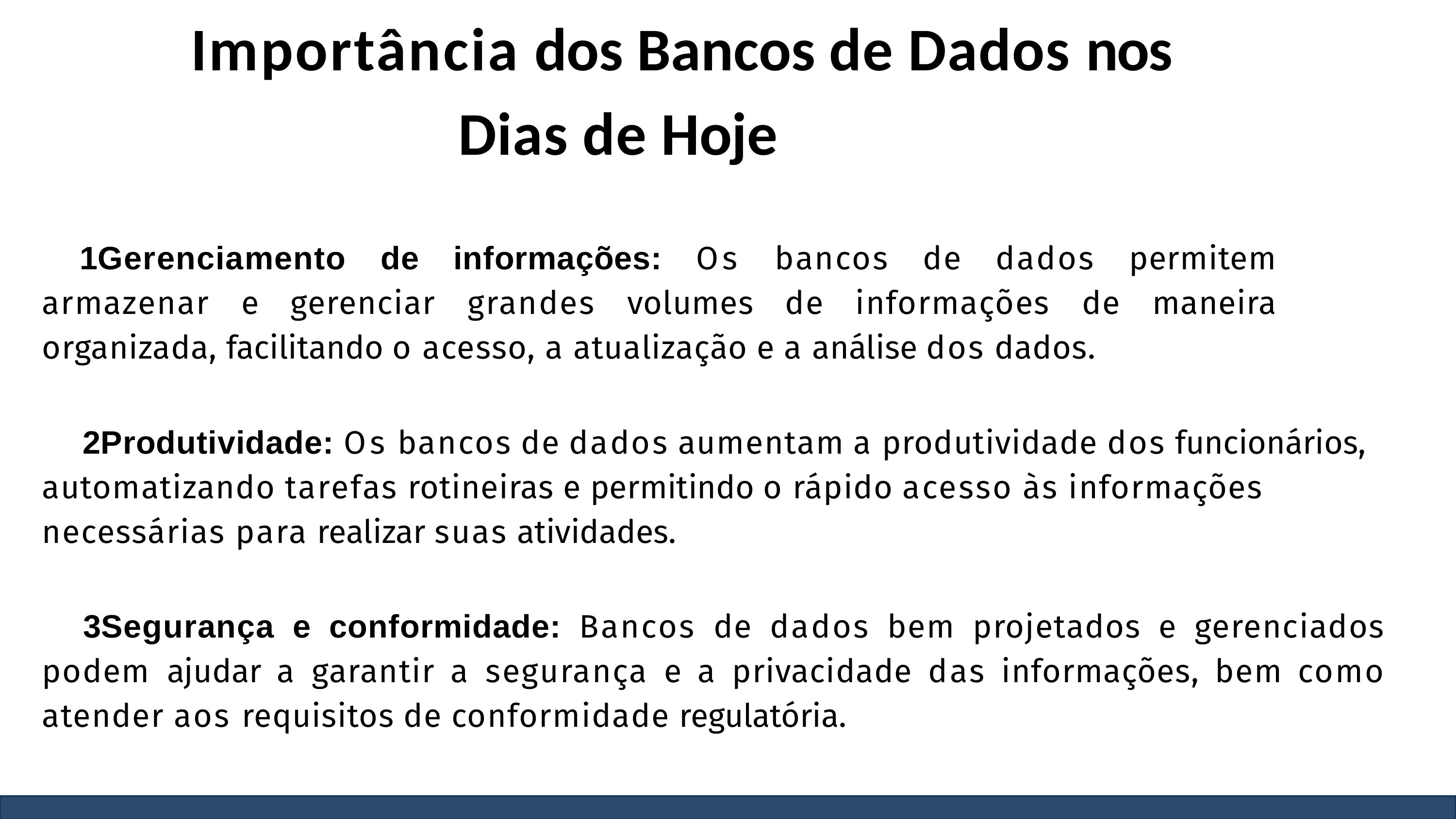

# Importância dos Bancos de Dados nos Dias de Hoje
Gerenciamento de informações: Os bancos de dados permitem armazenar e gerenciar grandes volumes de informações de maneira organizada, facilitando o acesso, a atualização e a análise dos dados.

Produtividade: Os bancos de dados aumentam a produtividade dos funcionários, automatizando tarefas rotineiras e permitindo o rápido acesso às informações necessárias para realizar suas atividades.

Segurança e conformidade: Bancos de dados bem projetados e gerenciados podem ajudar a garantir a segurança e a privacidade das informações, bem como atender aos requisitos de conformidade regulatória.